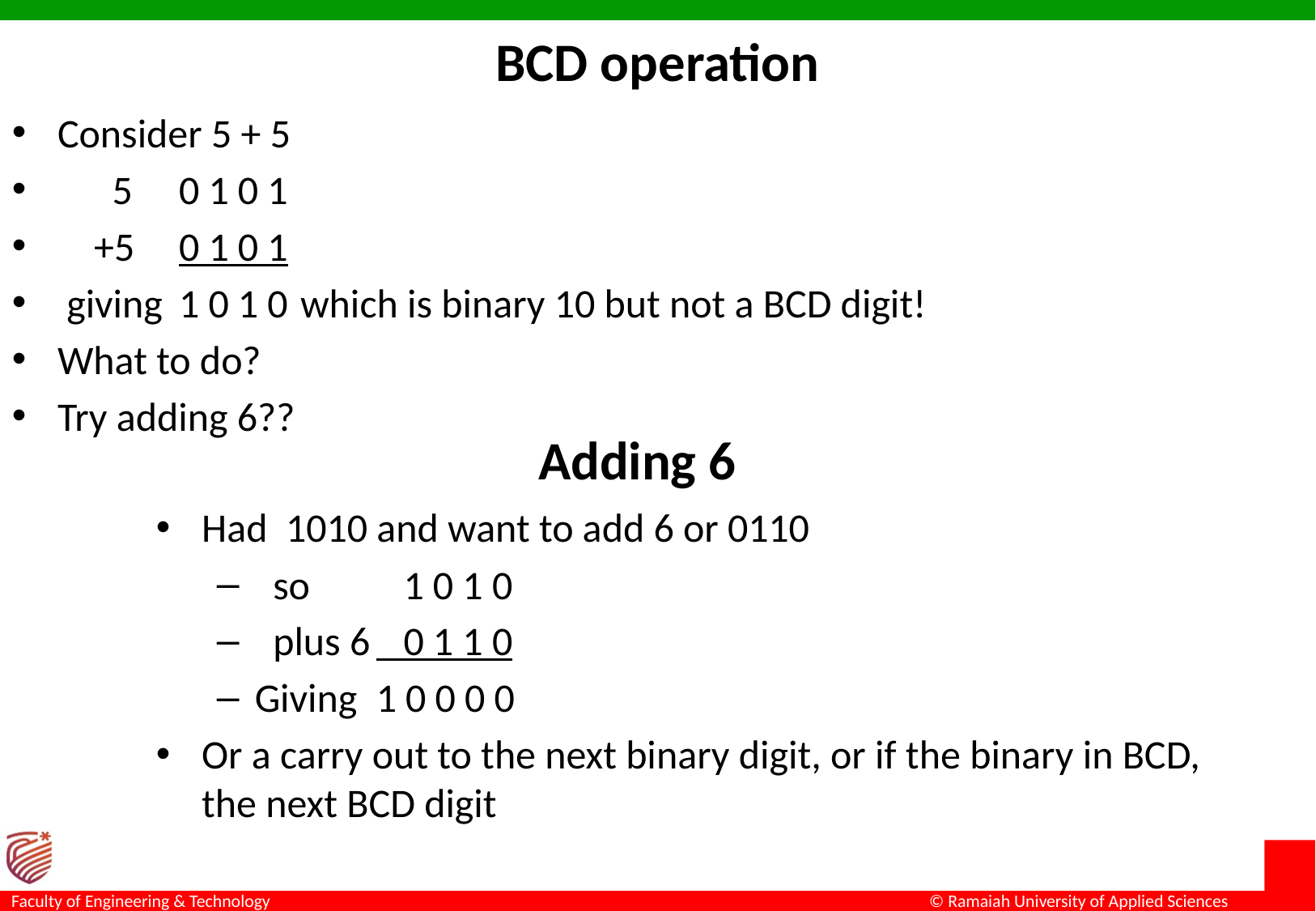

# BCD operation
Consider 5 + 5
      5 	0 1 0 1
    +5	0 1 0 1
 giving	1 0 1 0	which is binary 10 but not a BCD digit!
What to do?
Try adding 6??
Adding 6
Had  1010 and want to add 6 or 0110
  so    	   1 0 1 0
  plus 6	   0 1 1 0
Giving	1 0 0 0 0
Or a carry out to the next binary digit, or if the binary in BCD, the next BCD digit